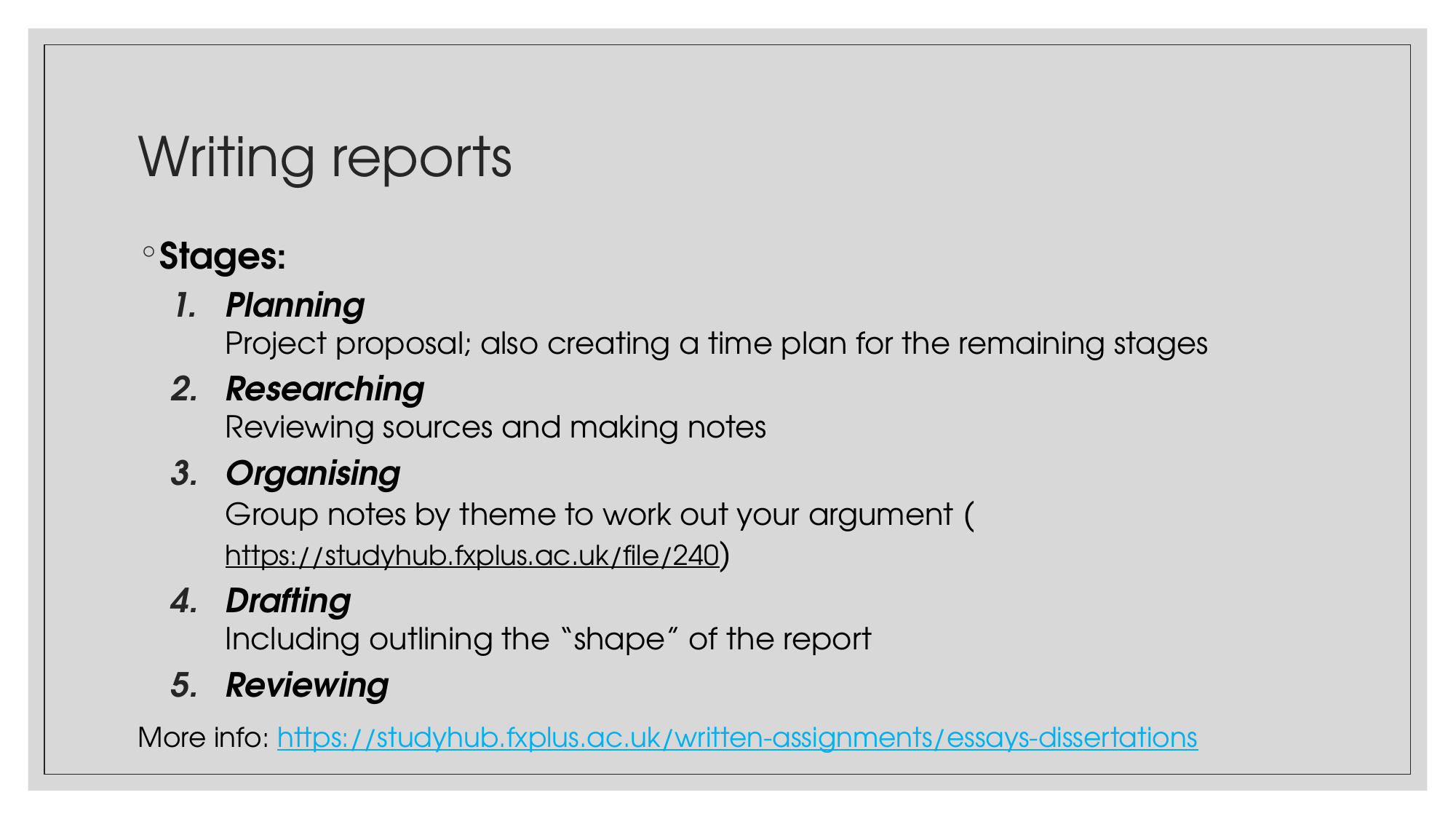

# Writing reports
Stages:
Planning
Project proposal; also creating a time plan for the remaining stages
Researching
Reviewing sources and making notes
Organising
Group notes by theme to work out your argument (https://studyhub.fxplus.ac.uk/file/240)
Drafting
Including outlining the “shape” of the report
Reviewing
More info: https://studyhub.fxplus.ac.uk/written-assignments/essays-dissertations